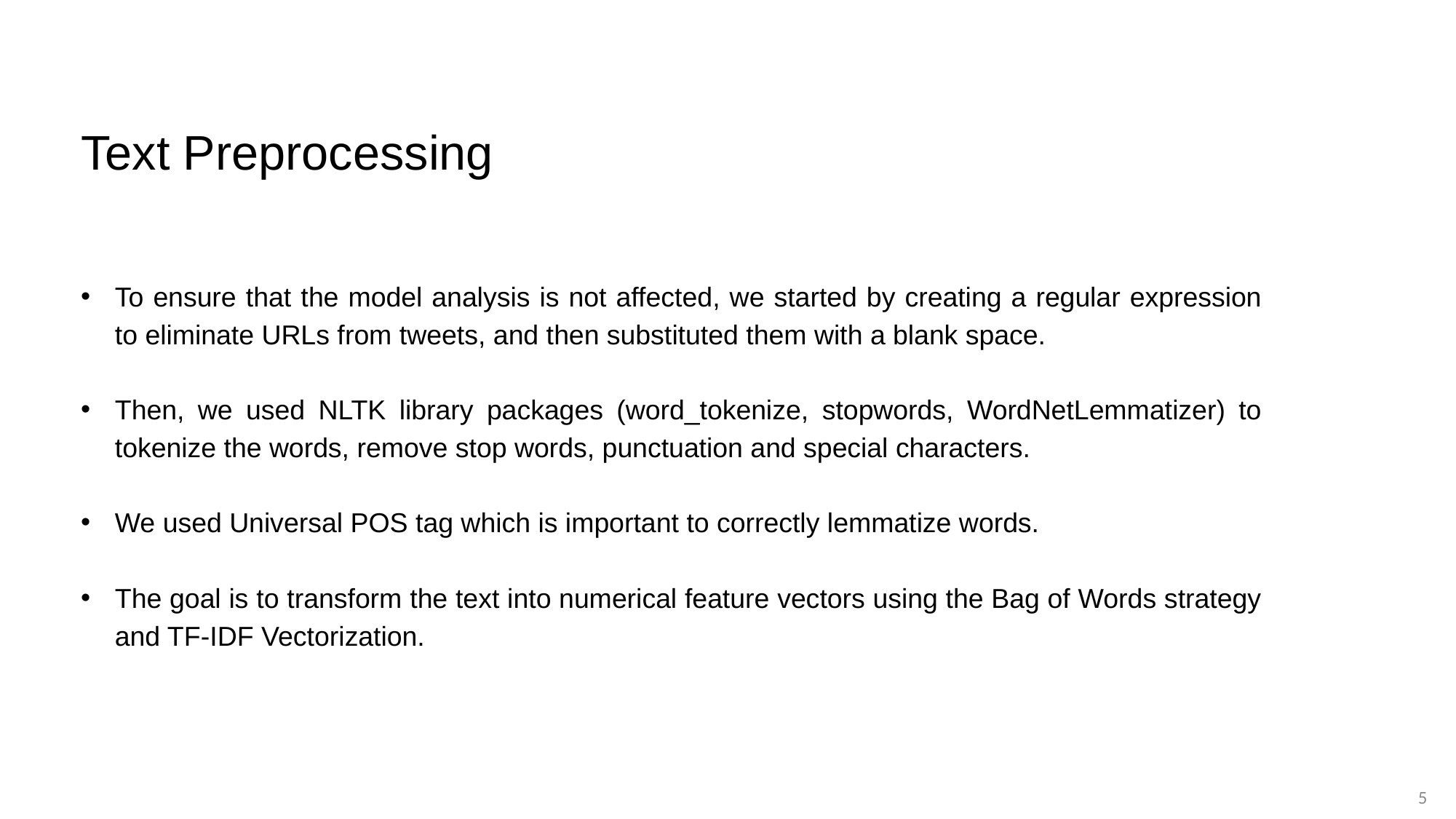

# Text Preprocessing
To ensure that the model analysis is not affected, we started by creating a regular expression to eliminate URLs from tweets, and then substituted them with a blank space.

Then, we used NLTK library packages (word_tokenize, stopwords, WordNetLemmatizer) to tokenize the words, remove stop words, punctuation and special characters.

We used Universal POS tag which is important to correctly lemmatize words.

The goal is to transform the text into numerical feature vectors using the Bag of Words strategy and TF-IDF Vectorization.

5